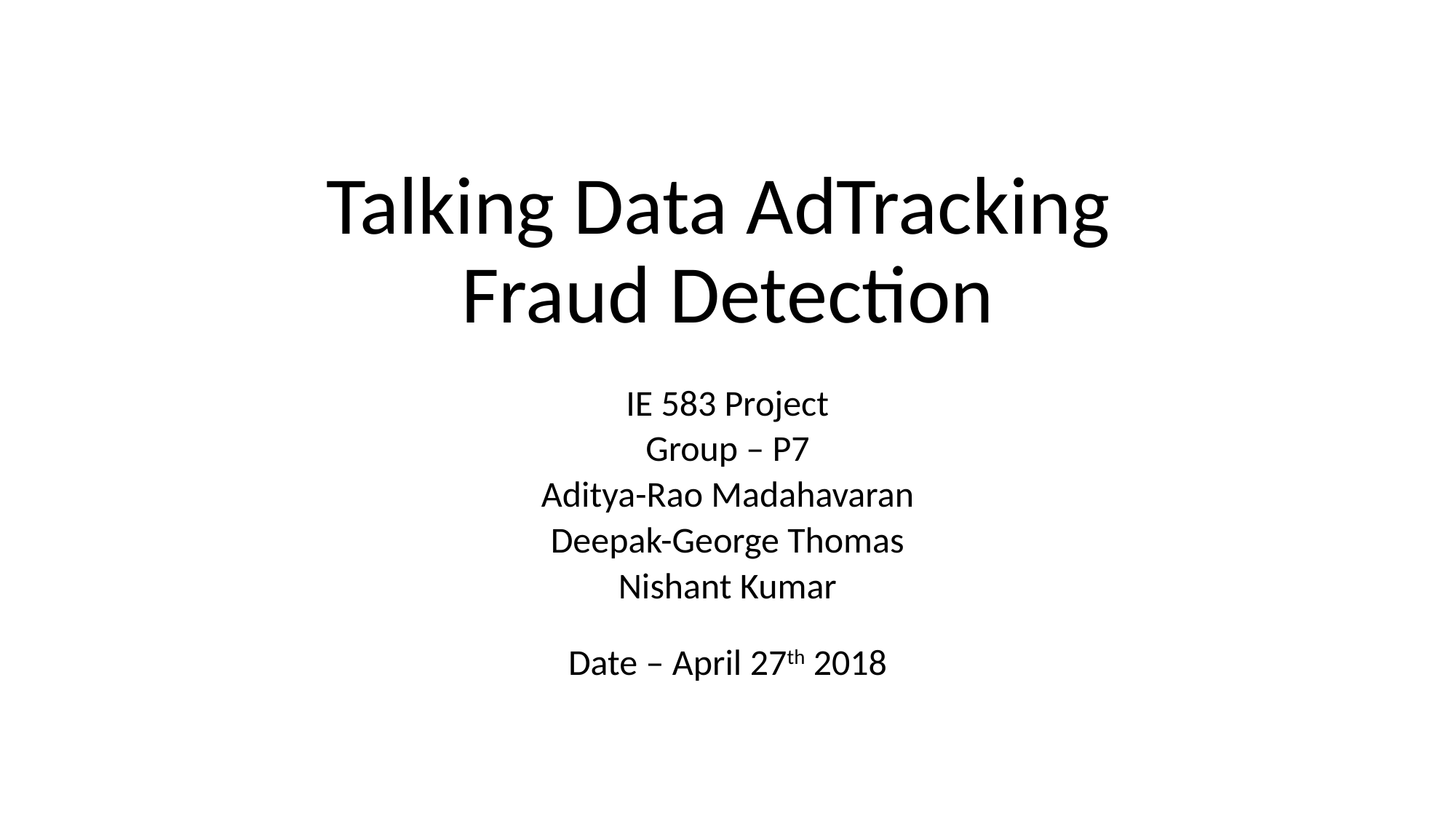

# Talking Data AdTracking Fraud Detection
IE 583 Project
Group – P7
Aditya-Rao Madahavaran
Deepak-George Thomas
Nishant Kumar
Date – April 27th 2018